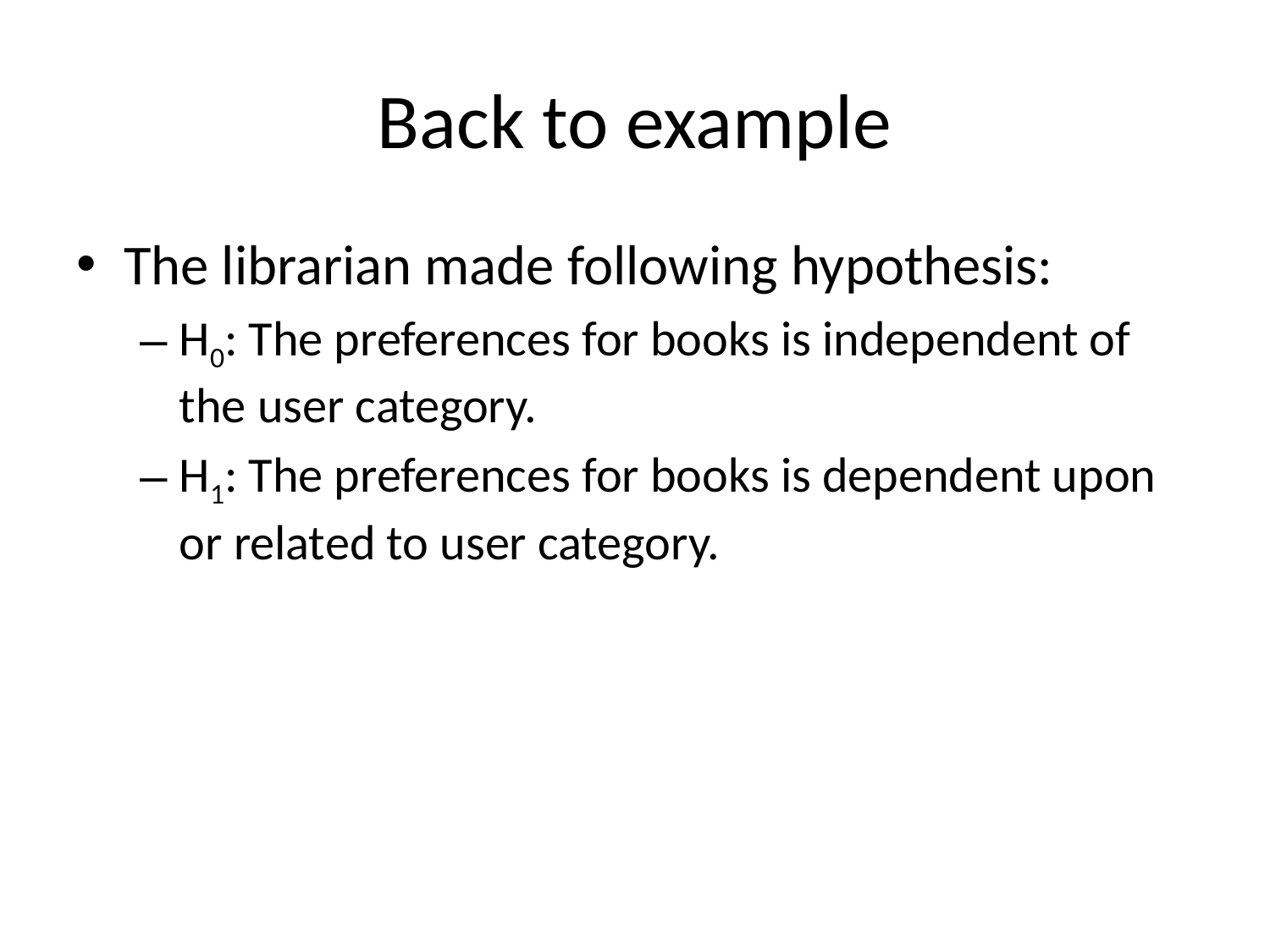

# Back to example
The librarian made following hypothesis:
H0: The preferences for books is independent of the user category.
H1: The preferences for books is dependent upon or related to user category.